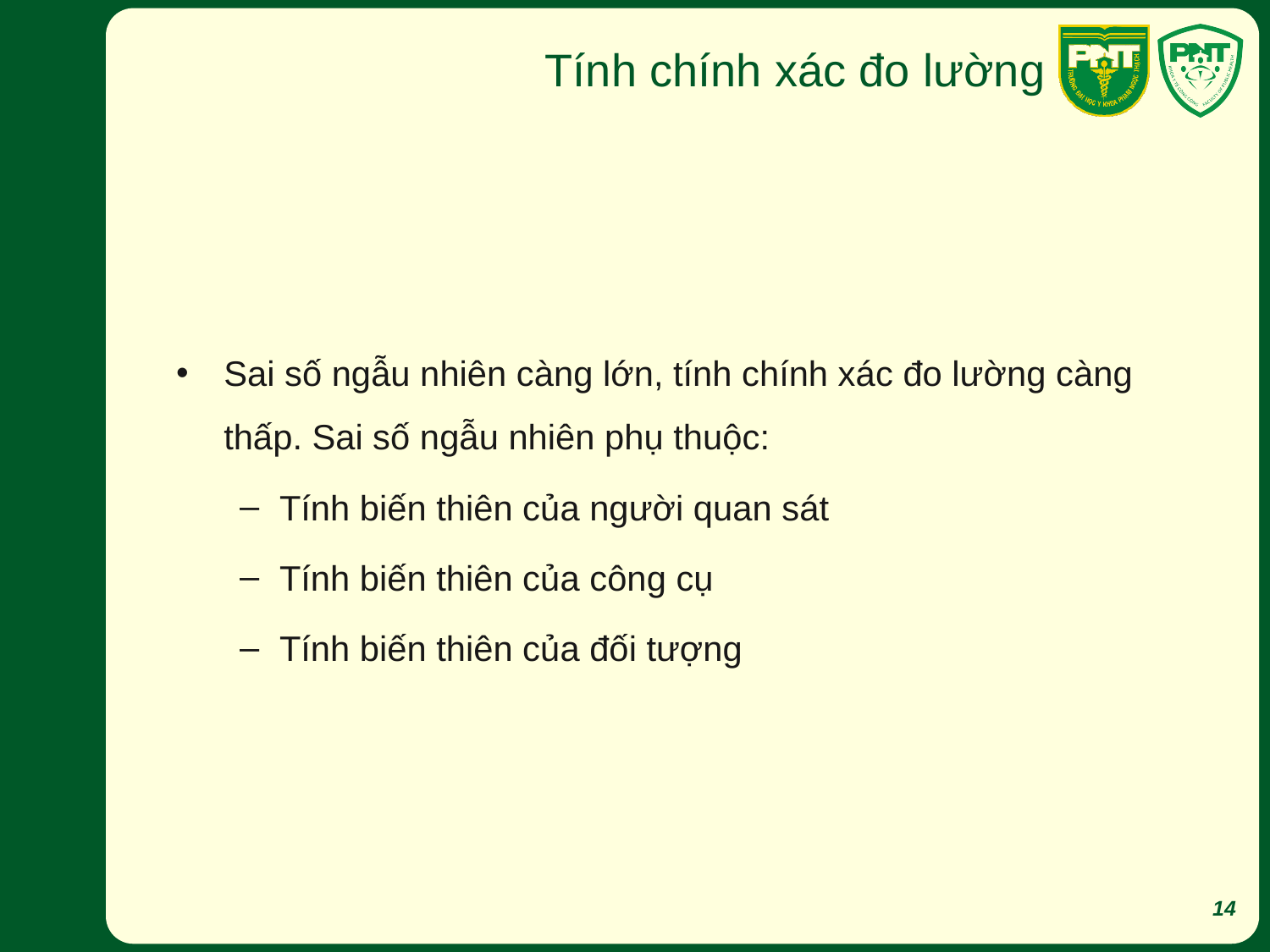

# Tính chính xác đo lường
Sai số ngẫu nhiên càng lớn, tính chính xác đo lường càng thấp. Sai số ngẫu nhiên phụ thuộc:
Tính biến thiên của người quan sát
Tính biến thiên của công cụ
Tính biến thiên của đối tượng
14